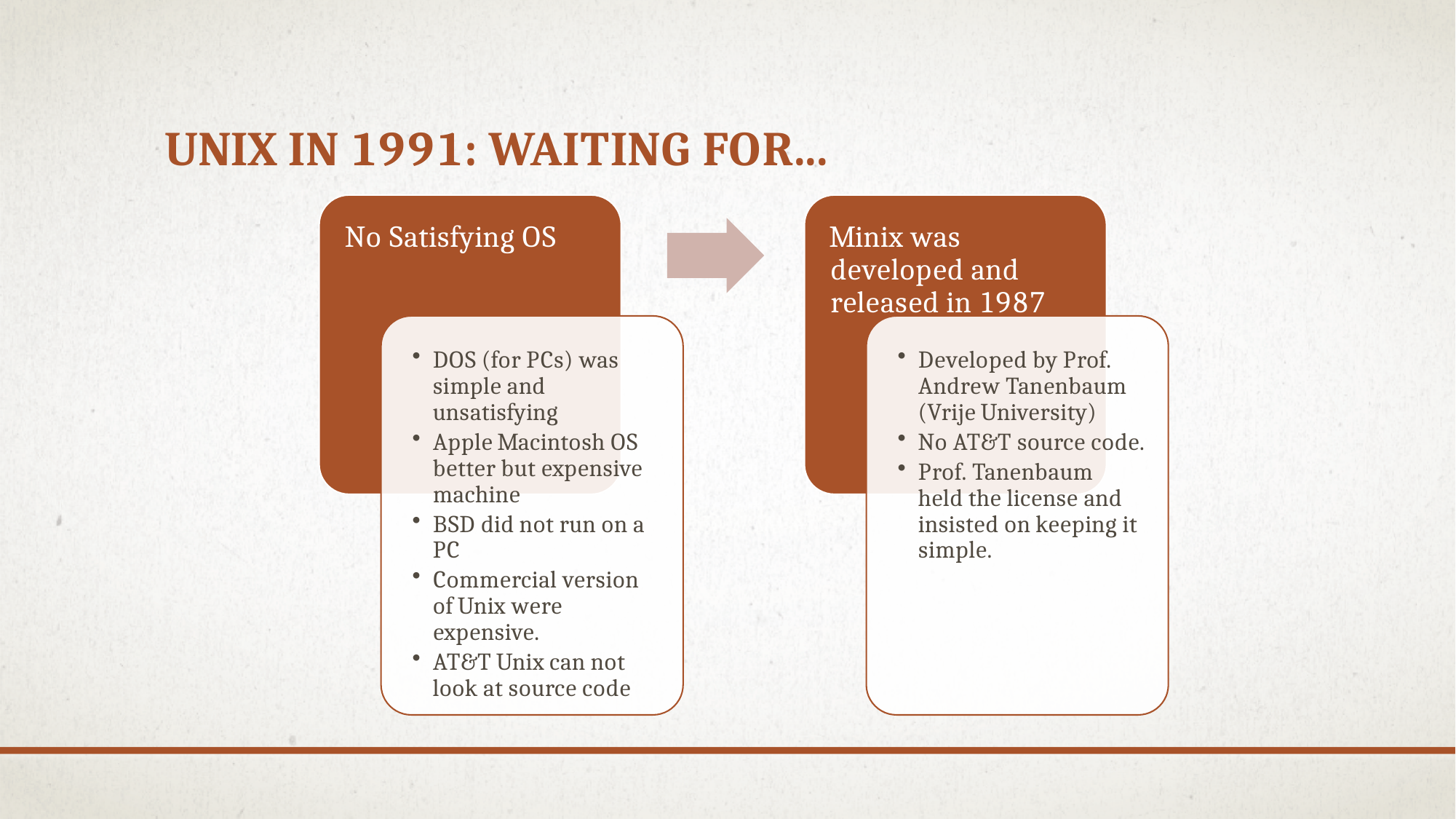

# Unix in 1991: Waiting for...
No Satisfying OS
DOS (for PCs) was simple and unsatisfying
Apple Macintosh OS better but expensive machine
BSD did not run on a PC
Commercial version of Unix were expensive.
AT&T Unix can not look at source code

Minix was developed and released in 1987
Developed by Prof. Andrew Tanenbaum (Vrije University)
No AT&T source code.
Prof. Tanenbaum  held the license and insisted on keeping it simple.